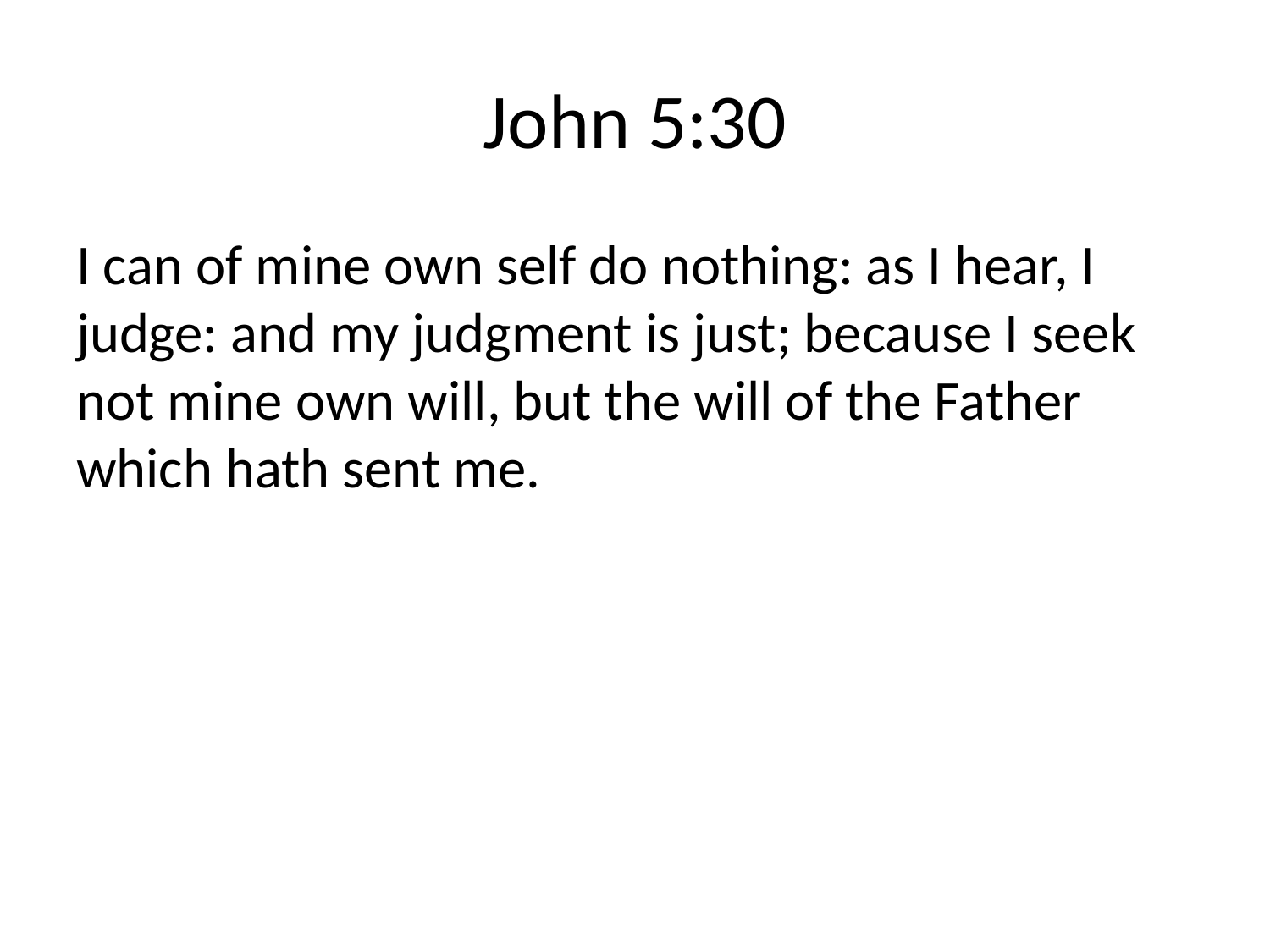

# John 5:30
I can of mine own self do nothing: as I hear, I judge: and my judgment is just; because I seek not mine own will, but the will of the Father which hath sent me.